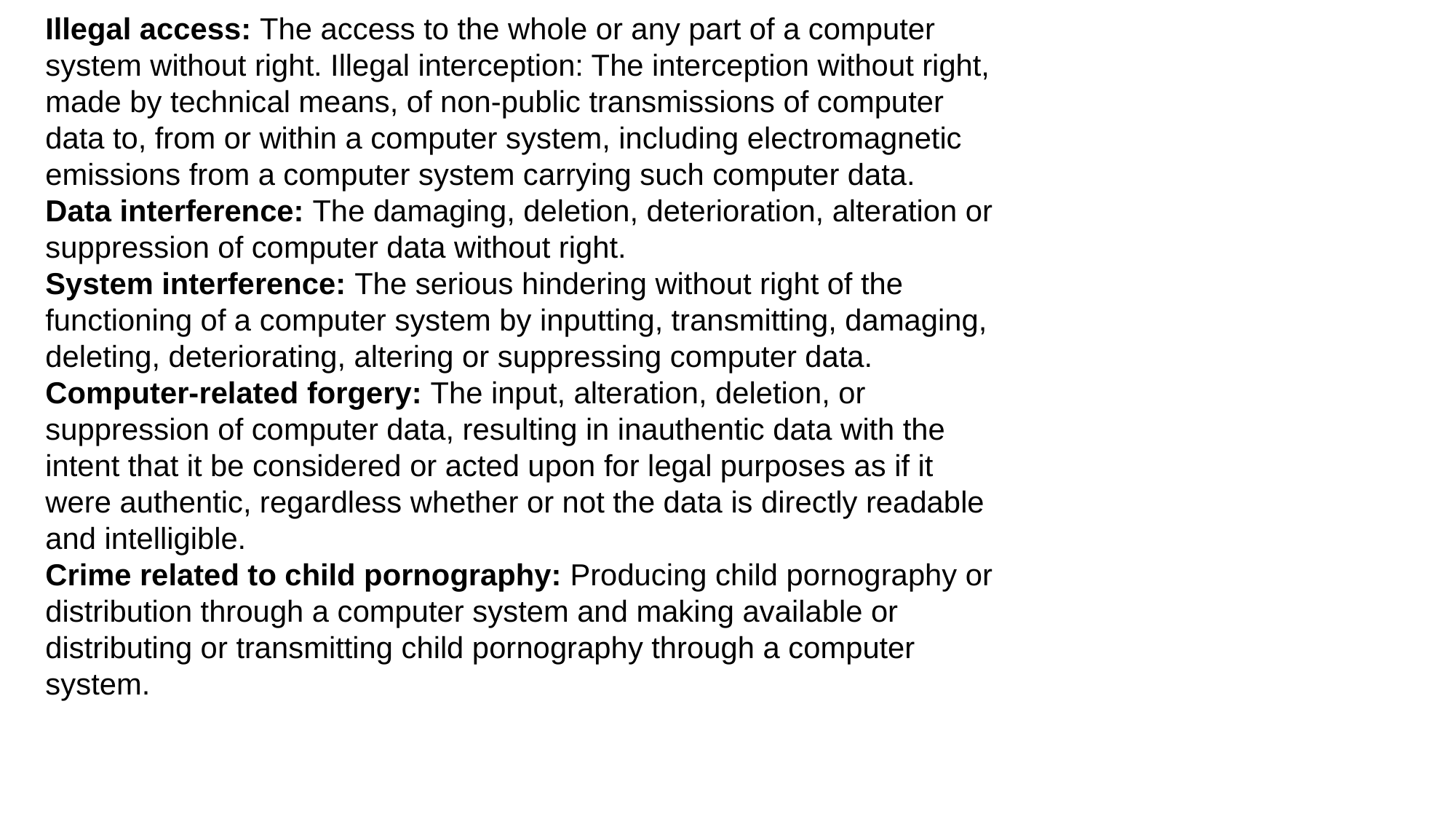

Illegal access: The access to the whole or any part of a computer system without right. Illegal interception: The interception without right, made by technical means, of non-public transmissions of computer data to, from or within a computer system, including electromagnetic emissions from a computer system carrying such computer data.
Data interference: The damaging, deletion, deterioration, alteration or suppression of computer data without right.
System interference: The serious hindering without right of the functioning of a computer system by inputting, transmitting, damaging, deleting, deteriorating, altering or suppressing computer data.
Computer-related forgery: The input, alteration, deletion, or suppression of computer data, resulting in inauthentic data with the intent that it be considered or acted upon for legal purposes as if it were authentic, regardless whether or not the data is directly readable and intelligible.
Crime related to child pornography: Producing child pornography or distribution through a computer system and making available or distributing or transmitting child pornography through a computer system.
#